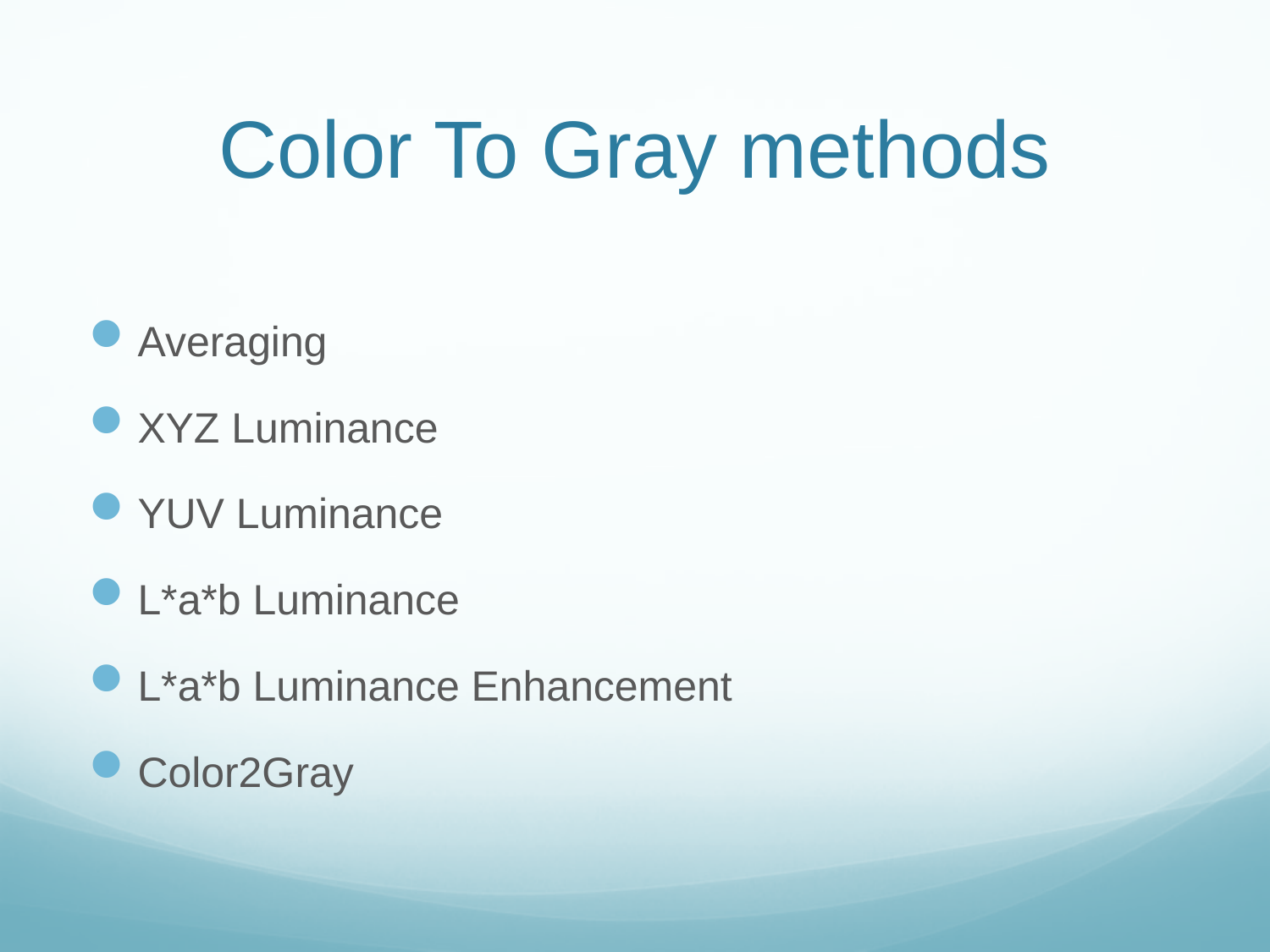

# Color To Gray methods

Averaging
XYZ Luminance
YUV Luminance
L*a*b Luminance
L*a*b Luminance Enhancement
Color2Gray